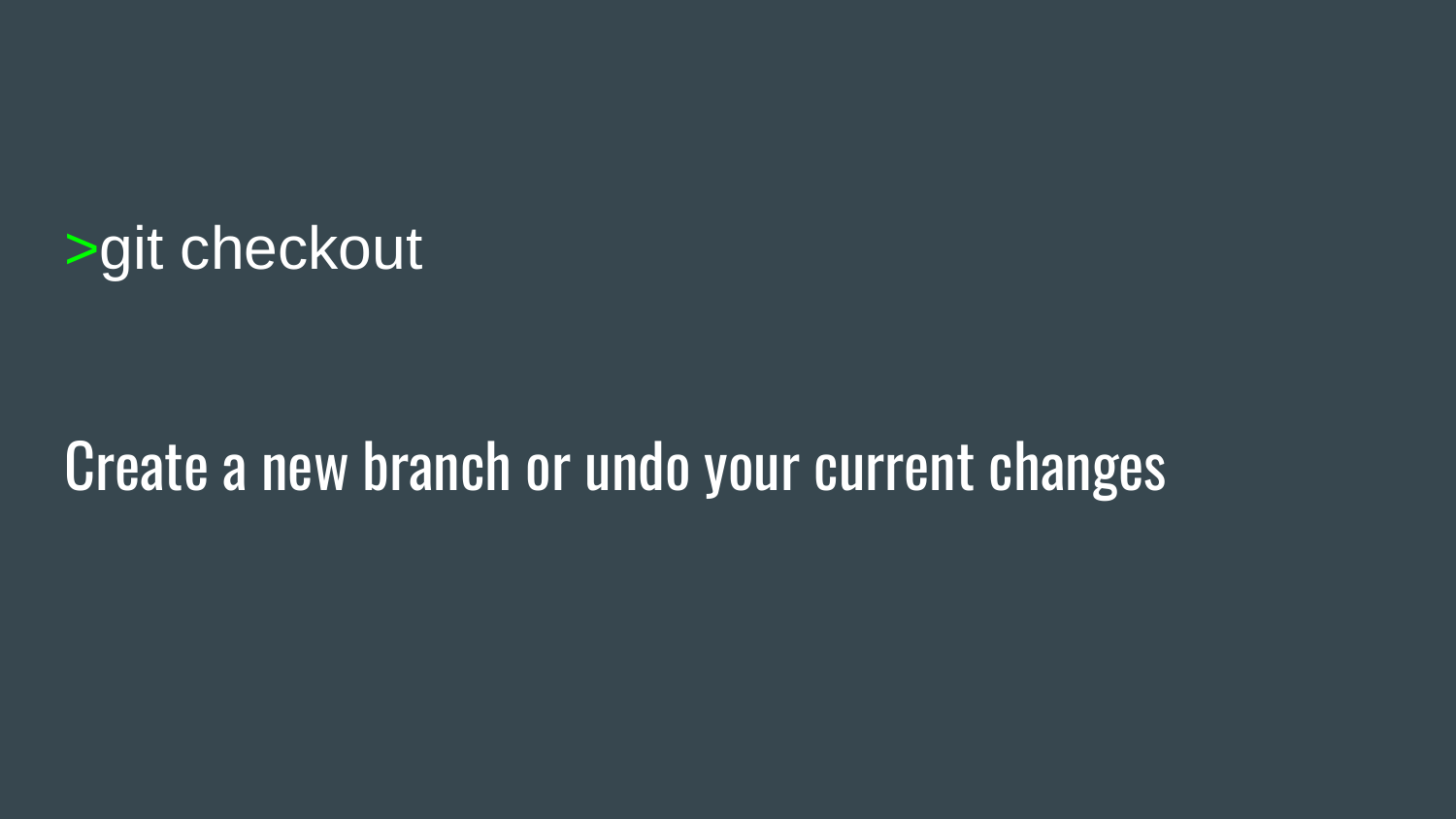

#
>git checkout

Create a new branch or undo your current changes